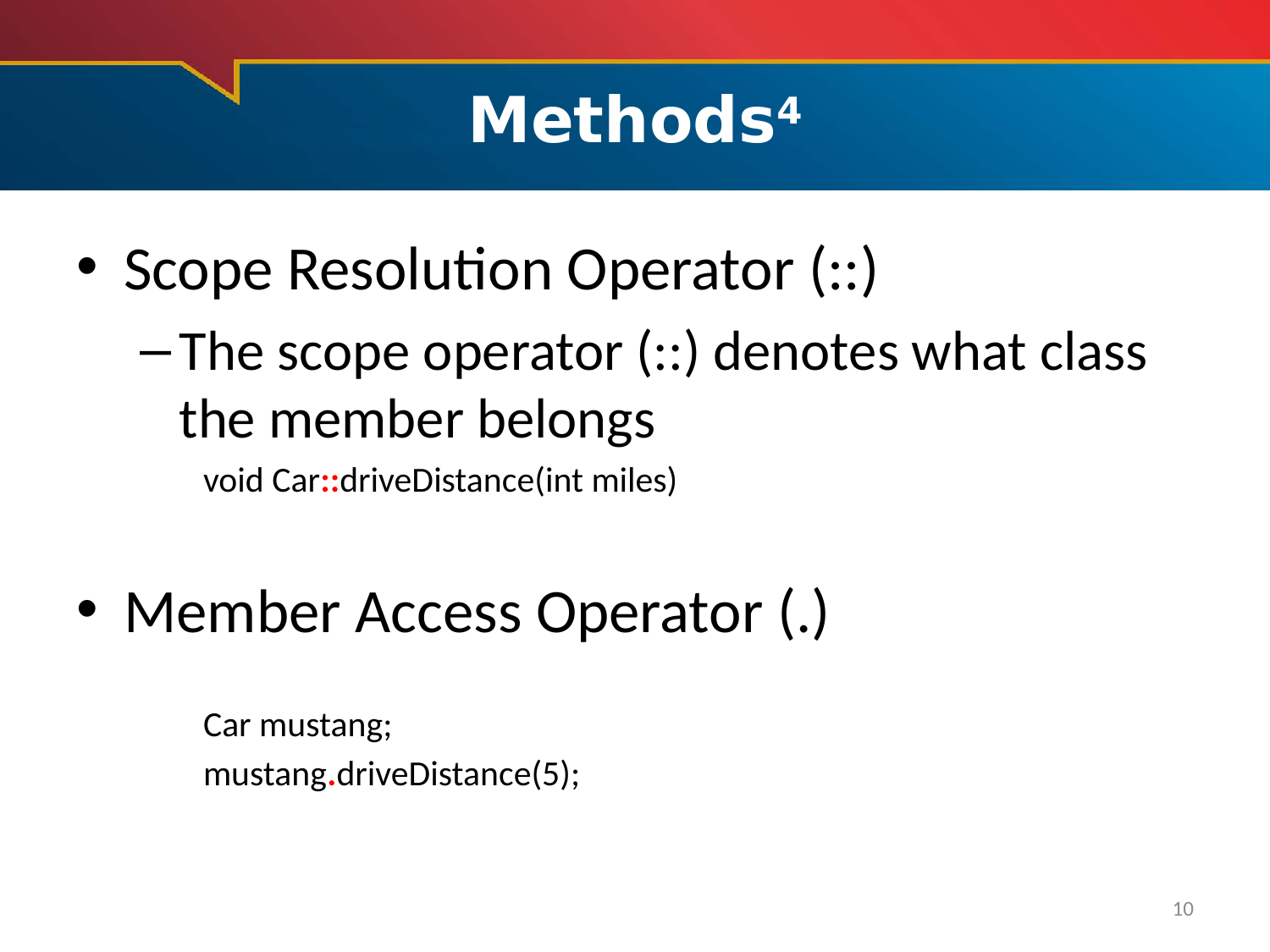

# Methods4
Scope Resolution Operator (::)
The scope operator (::) denotes what class the member belongs
void Car::driveDistance(int miles)

Member Access Operator (.)

Car mustang;
mustang.driveDistance(5);

10